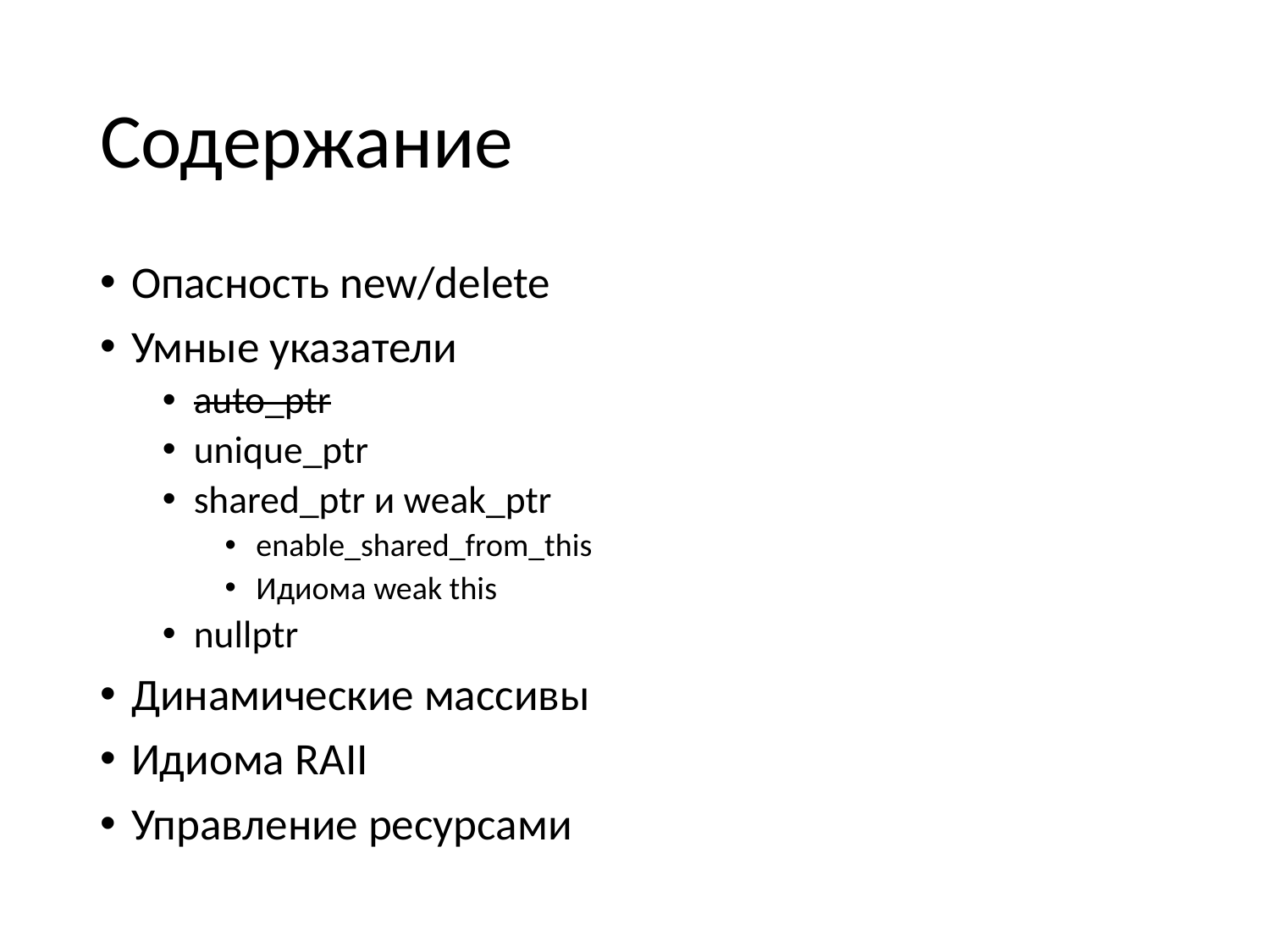

# Содержание
Опасность new/delete
Умные указатели
auto_ptr
unique_ptr
shared_ptr и weak_ptr
enable_shared_from_this
Идиома weak this
nullptr
Динамические массивы
Идиома RAII
Управление ресурсами